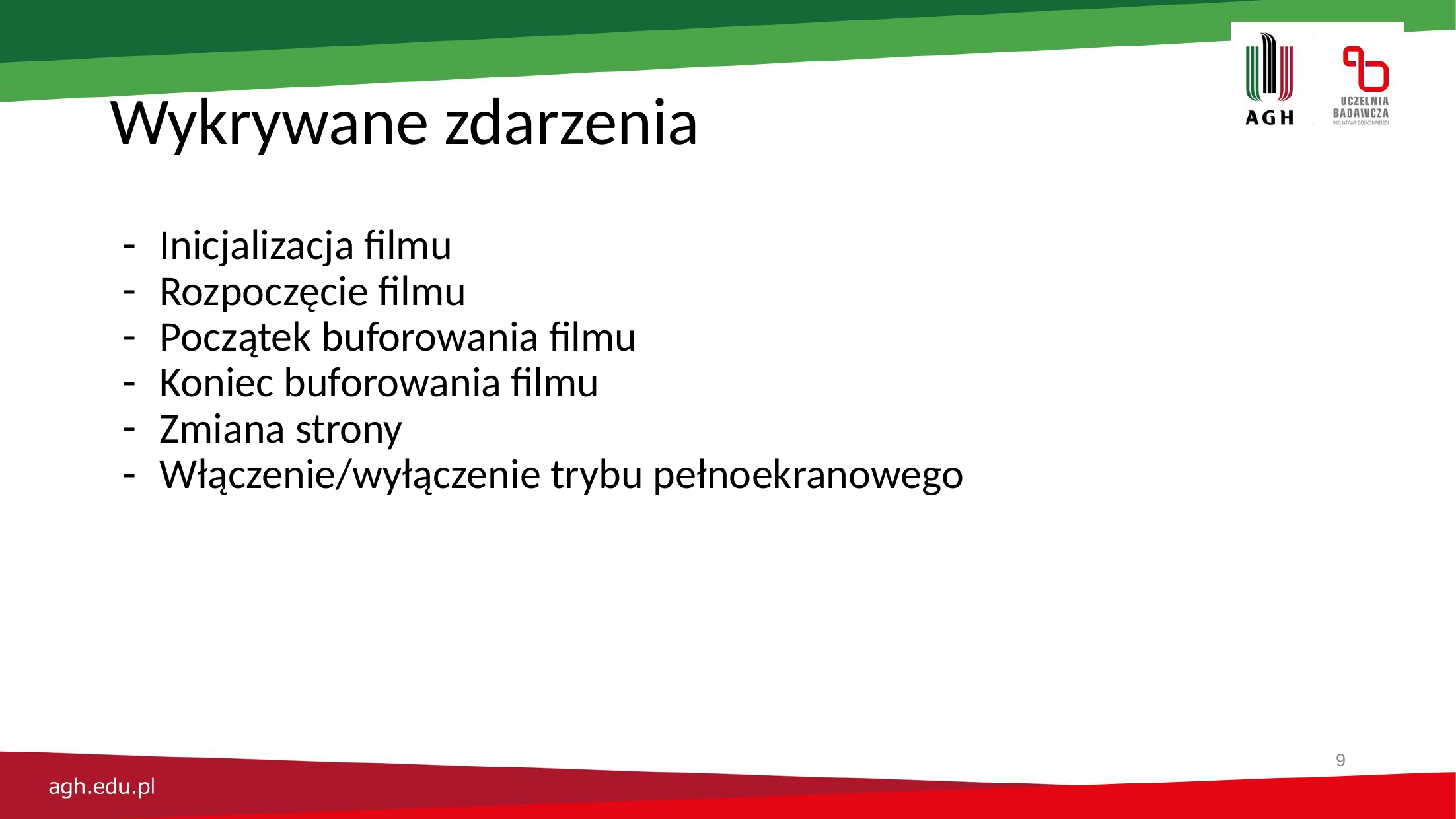

# Wykrywane zdarzenia
Inicjalizacja filmu
Rozpoczęcie filmu
Początek buforowania filmu
Koniec buforowania filmu
Zmiana strony
Włączenie/wyłączenie trybu pełnoekranowego
9